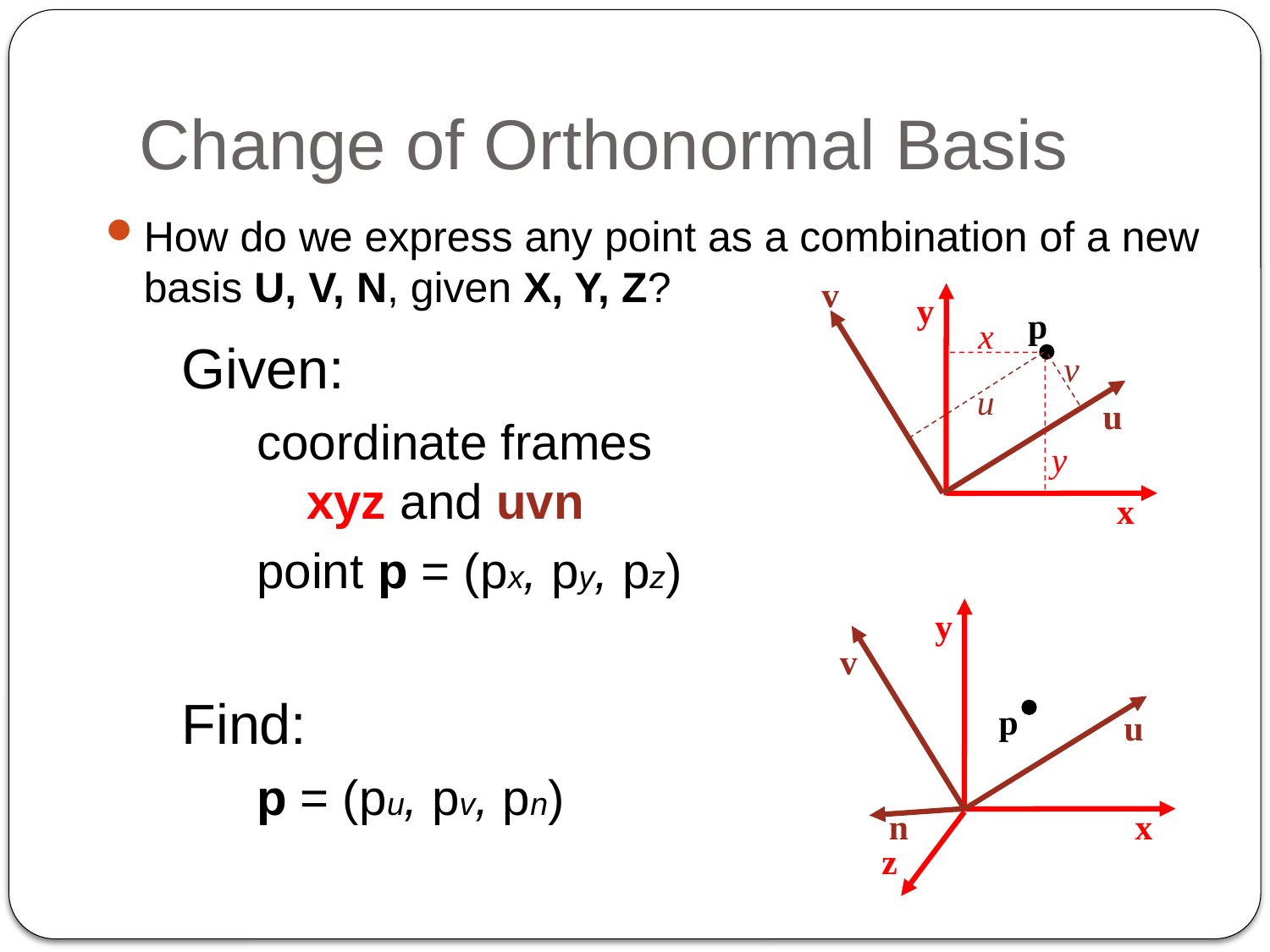

# Change of Orthonormal Basis
How do we express any point as a combination of a new basis U, V, N, given X, Y, Z?

v
y

p
x

Given:
coordinate frames
xyz and uvn
point p = (px, py, pz)

Find:
p = (pu, pv, pn)
v

u

u
y
x

y

v
p

u

x
n

z